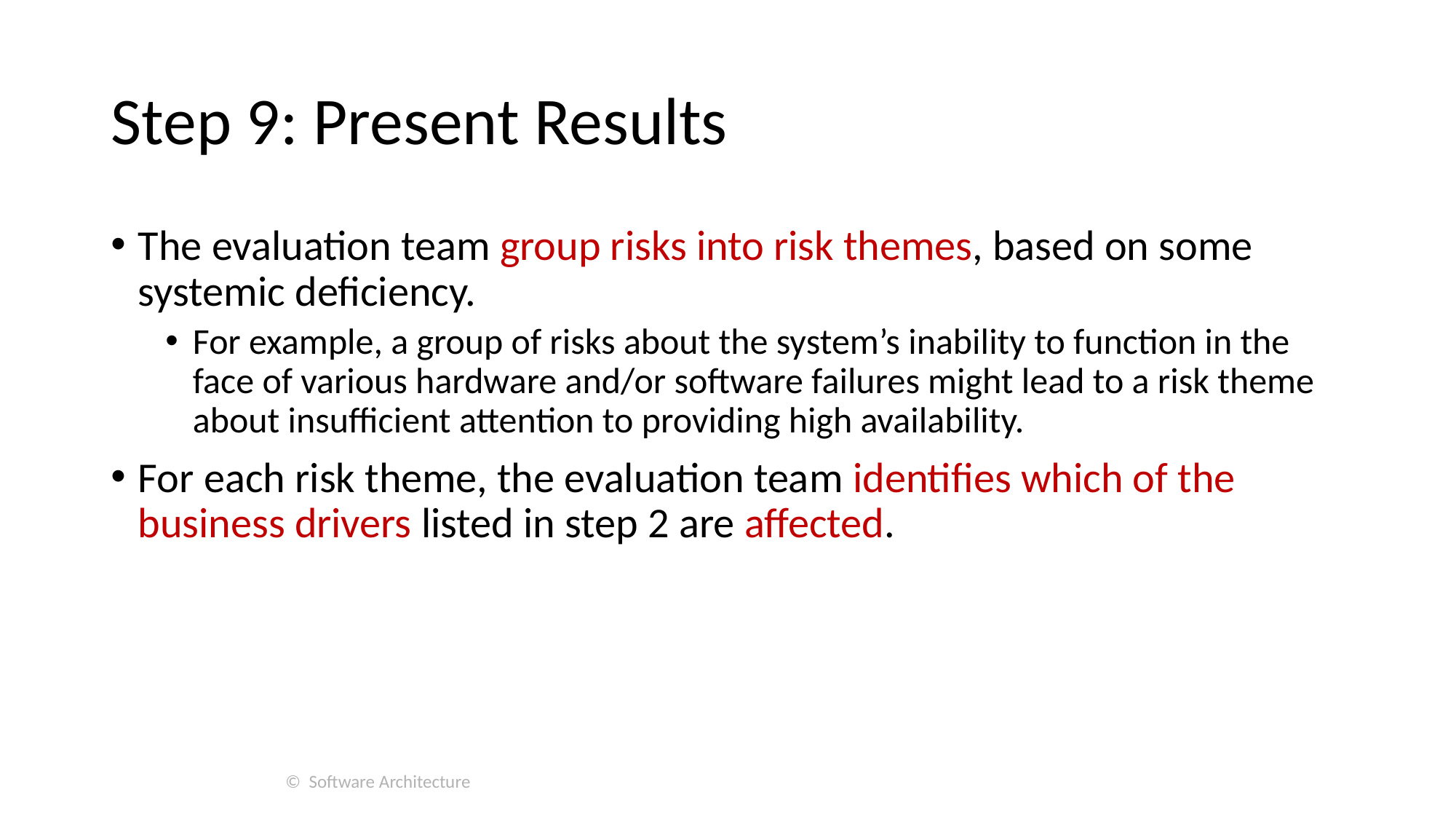

# Step 9: Present Results
The evaluation team group risks into risk themes, based on some systemic deficiency.
For example, a group of risks about the system’s inability to function in the face of various hardware and/or software failures might lead to a risk theme about insufficient attention to providing high availability.
For each risk theme, the evaluation team identifies which of the business drivers listed in step 2 are affected.
©  Software Architecture